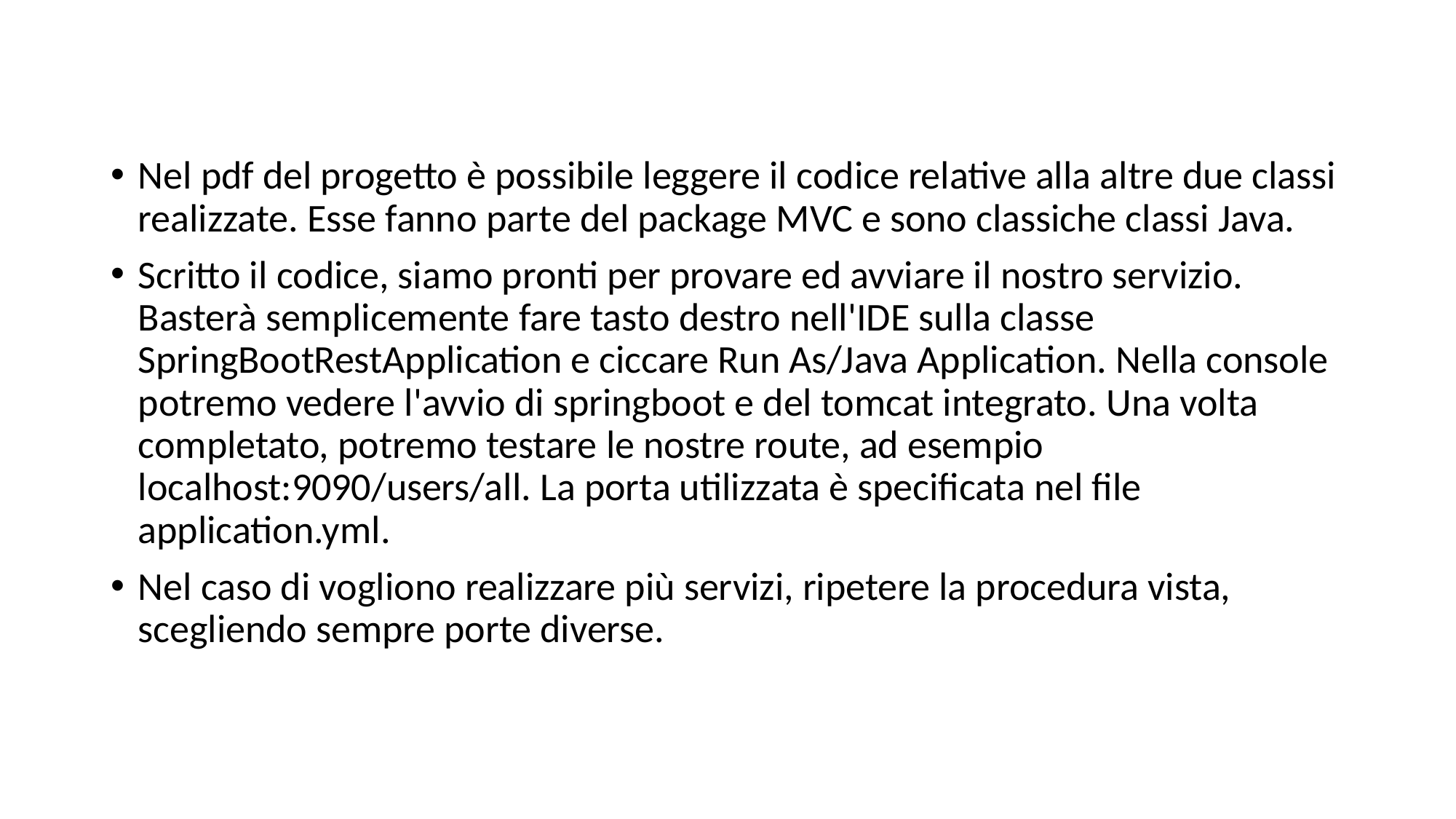

Nel pdf del progetto è possibile leggere il codice relative alla altre due classi realizzate. Esse fanno parte del package MVC e sono classiche classi Java.
Scritto il codice, siamo pronti per provare ed avviare il nostro servizio. Basterà semplicemente fare tasto destro nell'IDE sulla classe SpringBootRestApplication e ciccare Run As/Java Application. Nella console potremo vedere l'avvio di springboot e del tomcat integrato. Una volta completato, potremo testare le nostre route, ad esempio localhost:9090/users/all. La porta utilizzata è specificata nel file application.yml.
Nel caso di vogliono realizzare più servizi, ripetere la procedura vista, scegliendo sempre porte diverse.